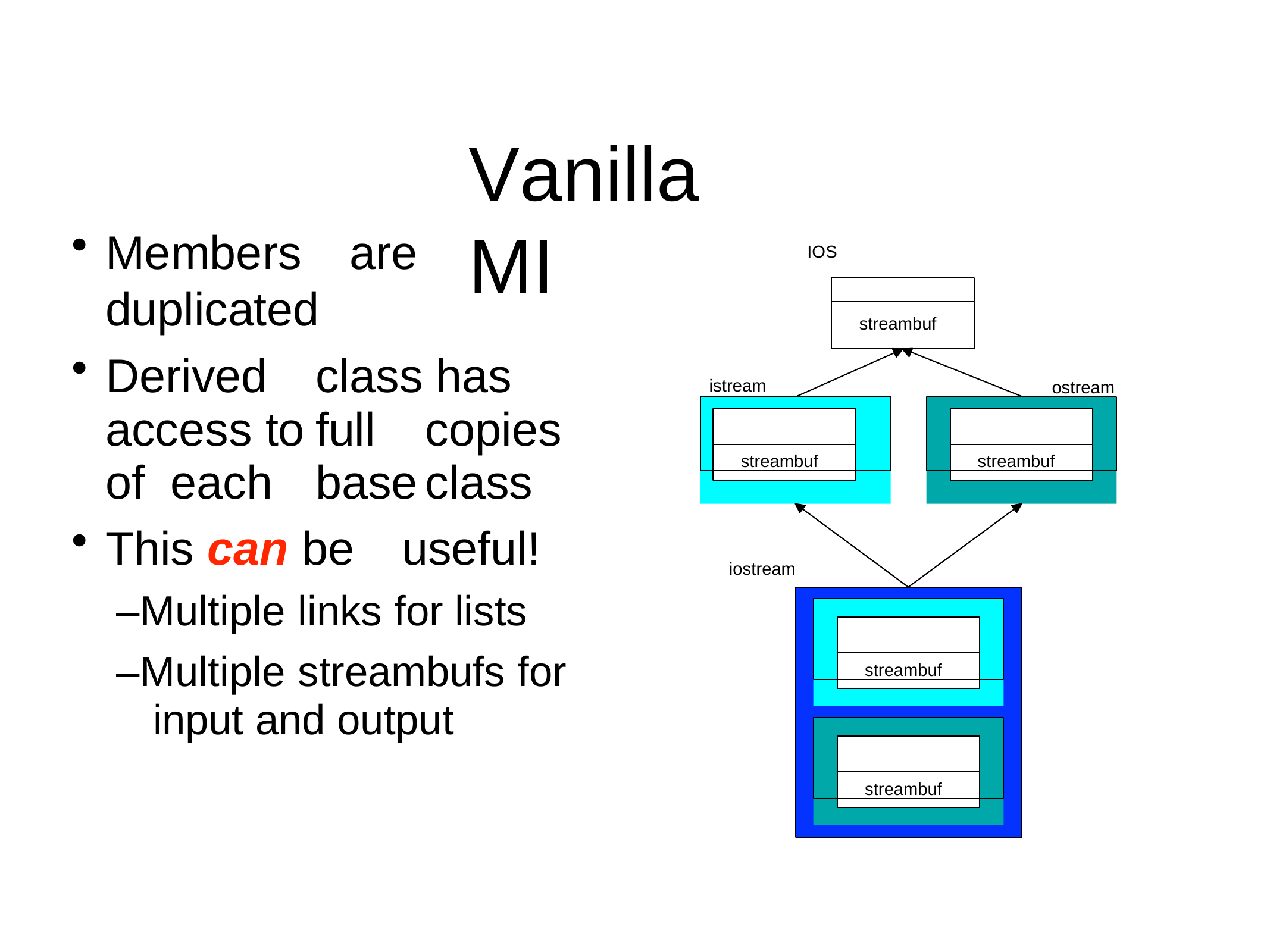

# Vanilla	MI
Members	are	duplicated
Derived	class has  access to	full	copies of  each	base	class
This can be	useful!
–Multiple links for lists
–Multiple streambufs for  input and output
IOS

streambuf

ostream

istream

streambuf

streambuf

iostream

streambuf

streambuf